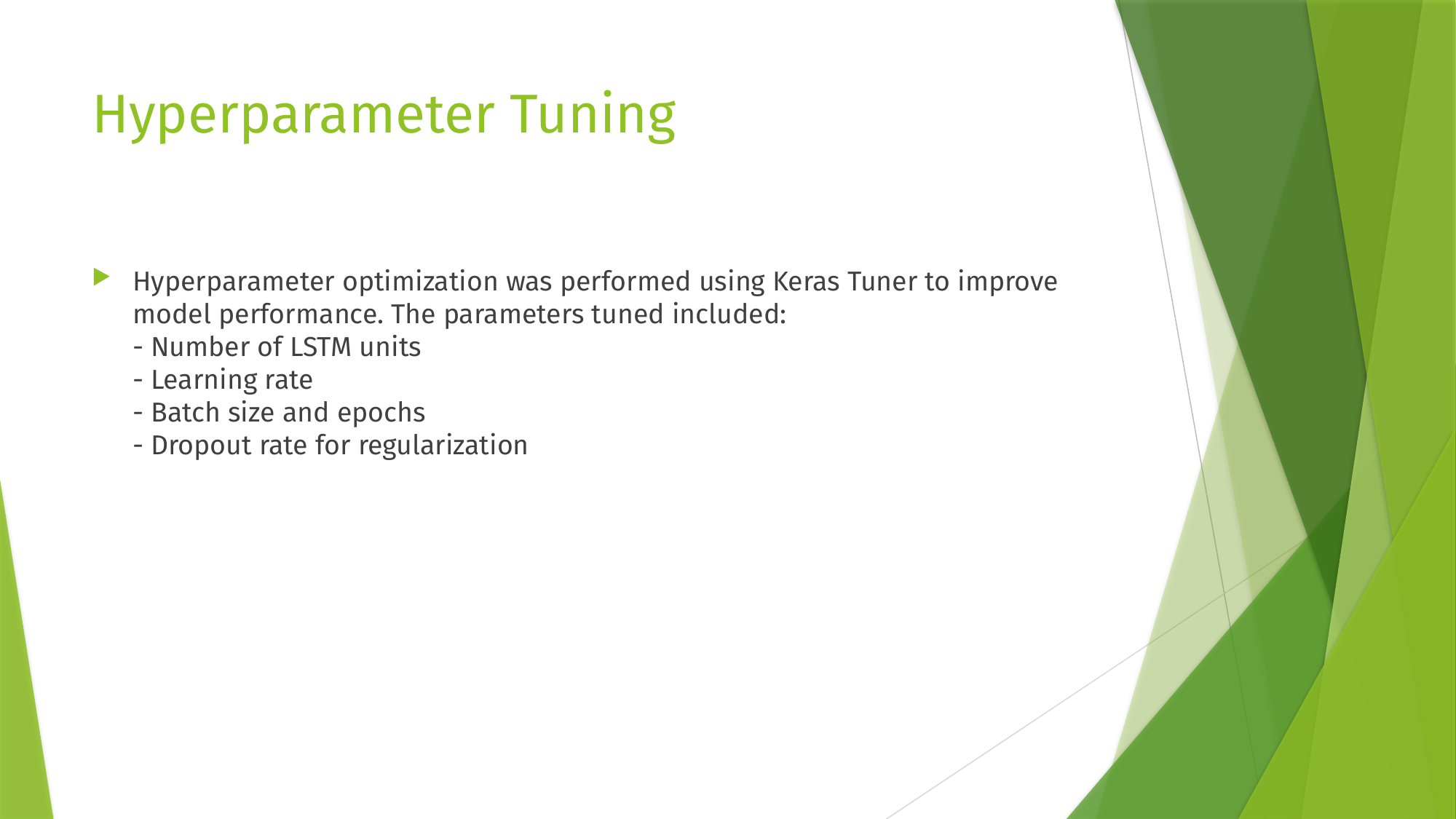

# Hyperparameter Tuning
Hyperparameter optimization was performed using Keras Tuner to improve model performance. The parameters tuned included:
- Number of LSTM units
- Learning rate
- Batch size and epochs
- Dropout rate for regularization